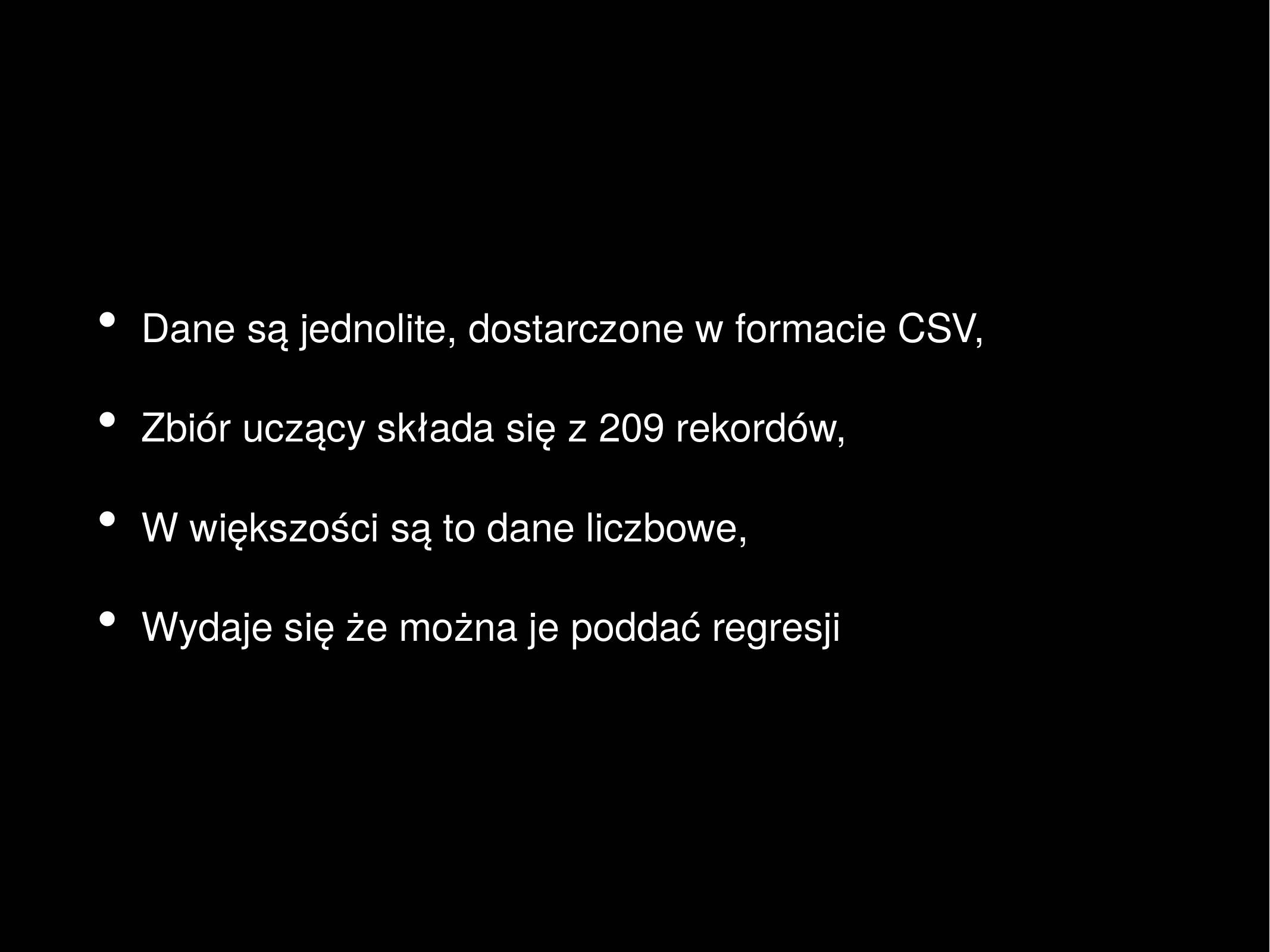

Dane są jednolite, dostarczone w formacie CSV,
Zbiór uczący składa się z 209 rekordów,
W większości są to dane liczbowe,
Wydaje się że można je poddać regresji